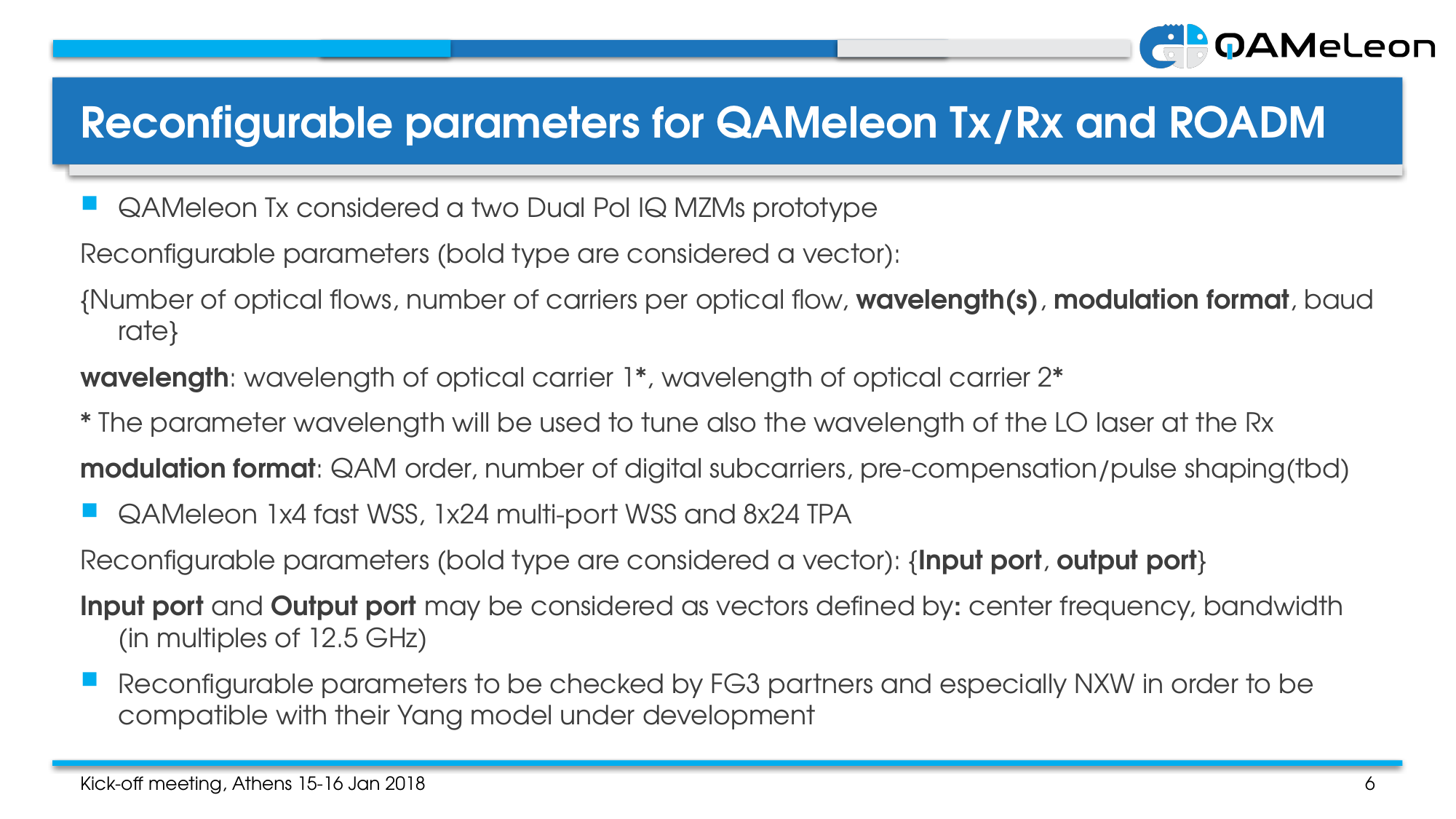

# Reconfigurable parameters for QAMeleon Tx/Rx and ROADM
QAMeleon Tx considered a two Dual Pol IQ MZMs prototype
Reconfigurable parameters (bold type are considered a vector):
{Number of optical flows, number of carriers per optical flow, wavelength(s), modulation format, baud rate}
wavelength: wavelength of optical carrier 1*, wavelength of optical carrier 2*
* The parameter wavelength will be used to tune also the wavelength of the LO laser at the Rx
modulation format: QAM order, number of digital subcarriers, pre-compensation/pulse shaping(tbd)
QAMeleon 1x4 fast WSS, 1x24 multi-port WSS and 8x24 TPA
Reconfigurable parameters (bold type are considered a vector): {Input port, output port}
Input port and Output port may be considered as vectors defined by: center frequency, bandwidth (in multiples of 12.5 GHz)
Reconfigurable parameters to be checked by FG3 partners and especially NXW in order to be compatible with their Yang model under development
Kick-off meeting, Athens 15-16 Jan 2018
6